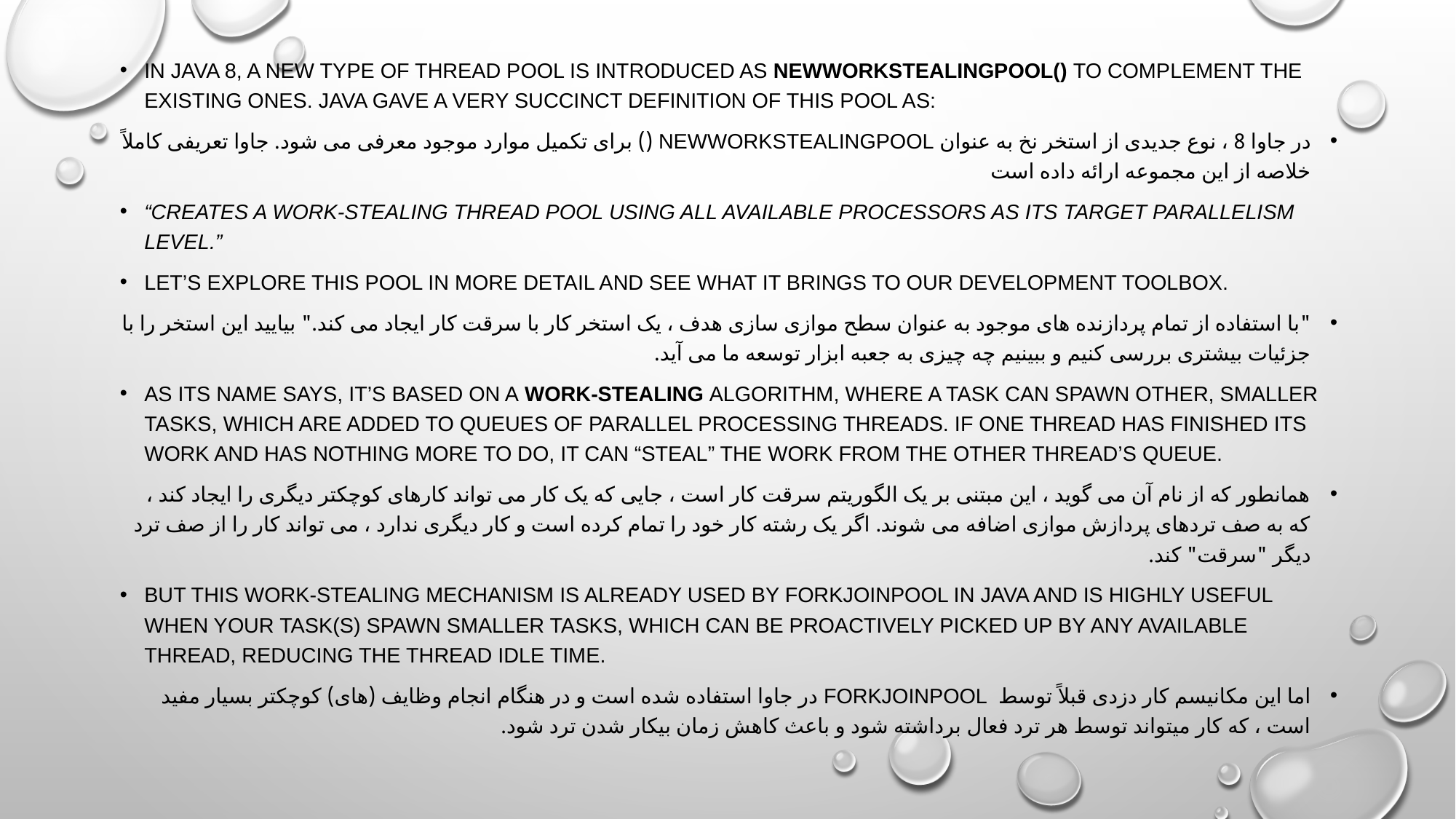

In Java 8, a new type of thread pool is introduced as newWorkStealingPool() to complement the existing ones. Java gave a very succinct definition of this pool as:
در جاوا 8 ، نوع جدیدی از استخر نخ به عنوان newWorkStealingPool () برای تکمیل موارد موجود معرفی می شود. جاوا تعریفی کاملاً خلاصه از این مجموعه ارائه داده است
“Creates a work-stealing thread pool using all available processors as its target parallelism level.”
Let’s explore this pool in more detail and see what it brings to our development toolbox.
"با استفاده از تمام پردازنده های موجود به عنوان سطح موازی سازی هدف ، یک استخر کار با سرقت کار ایجاد می کند." بیایید این استخر را با جزئیات بیشتری بررسی کنیم و ببینیم چه چیزی به جعبه ابزار توسعه ما می آید.
As its name says, it’s based on a work-stealing algorithm, where a task can spawn other, smaller tasks, which are added to queues of parallel processing threads. If one thread has finished its work and has nothing more to do, it can “steal” the work from the other thread’s queue.
همانطور که از نام آن می گوید ، این مبتنی بر یک الگوریتم سرقت کار است ، جایی که یک کار می تواند کارهای کوچکتر دیگری را ایجاد کند ، که به صف تردهای پردازش موازی اضافه می شوند. اگر یک رشته کار خود را تمام کرده است و کار دیگری ندارد ، می تواند کار را از صف ترد دیگر "سرقت" کند.
But this work-stealing mechanism is already used by ForkJoinPool in Java and is highly useful when your task(s) spawn smaller tasks, which can be proactively picked up by any available thread, reducing the thread idle time.
اما این مکانیسم کار دزدی قبلاً توسط  ForkJoinPool در جاوا استفاده شده است و در هنگام انجام وظایف (های) کوچکتر بسیار مفید است ، که کار میتواند توسط هر ترد فعال برداشته شود و باعث کاهش زمان بیکار شدن ترد شود.